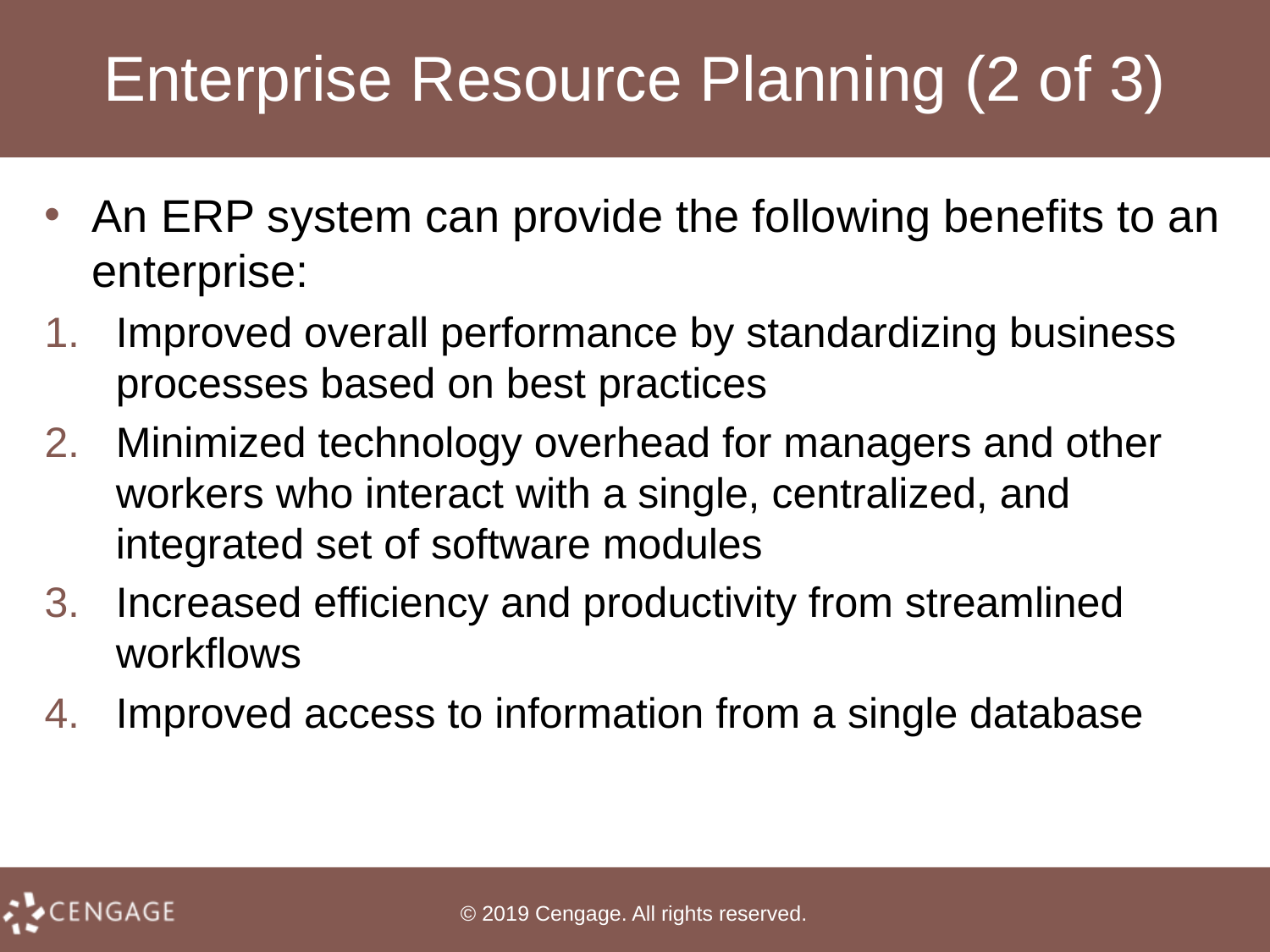

# Enterprise Resource Planning (2 of 3)
An ERP system can provide the following benefits to an enterprise:
Improved overall performance by standardizing business processes based on best practices
Minimized technology overhead for managers and other workers who interact with a single, centralized, and integrated set of software modules
Increased efficiency and productivity from streamlined workflows
Improved access to information from a single database